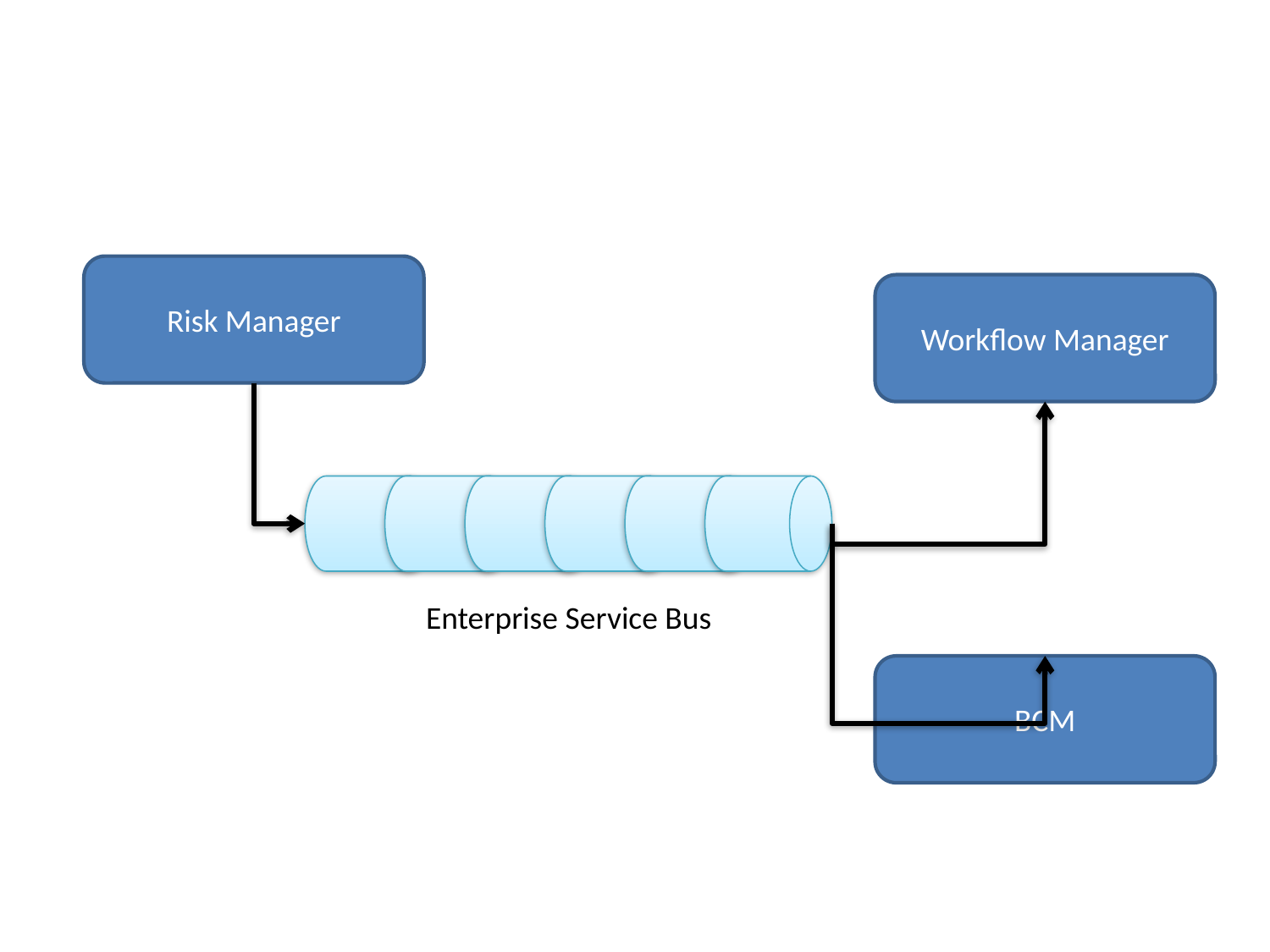

#
Risk Manager
Workflow Manager

Enterprise Service Bus
BCM